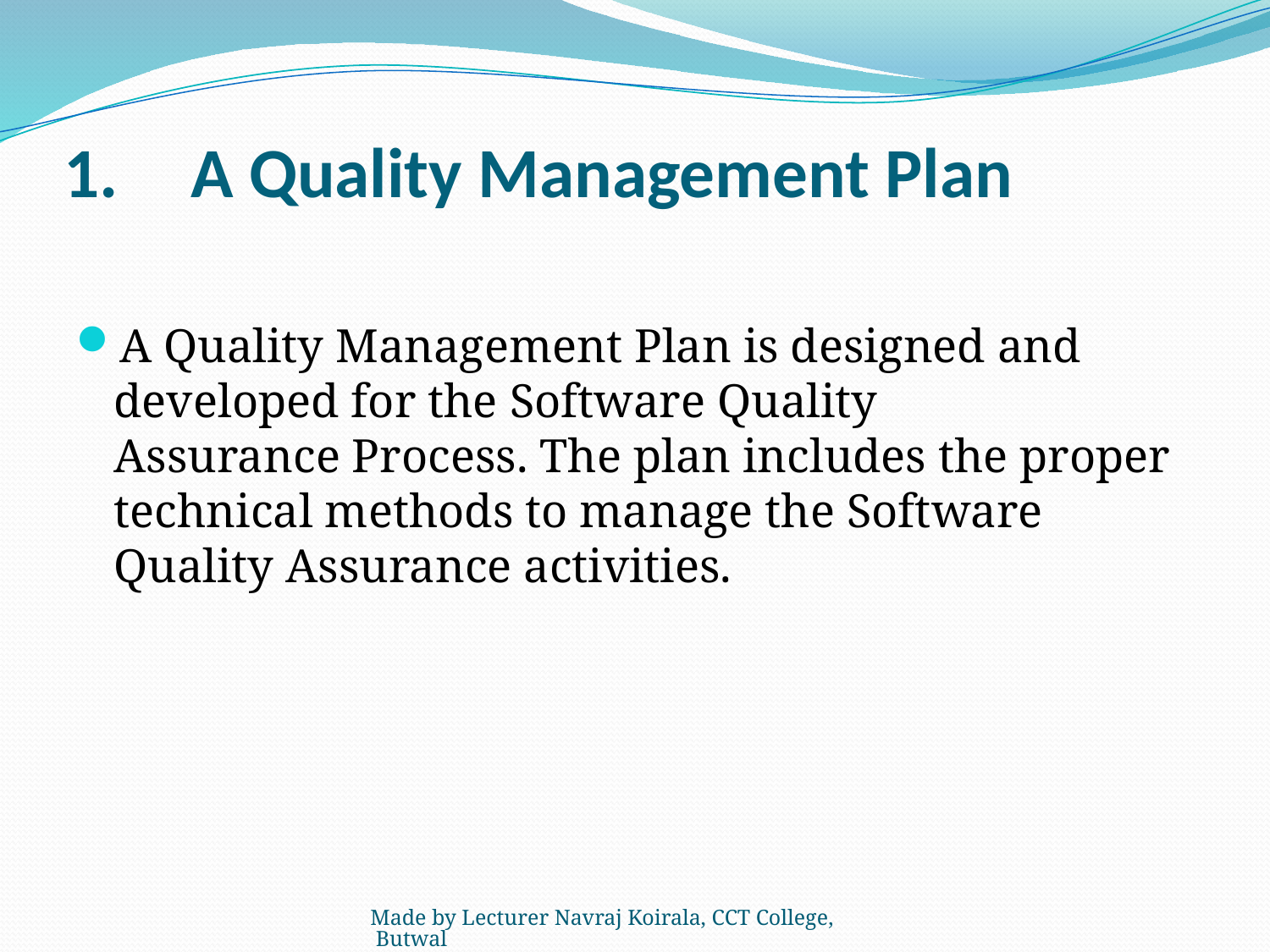

# 1.	A Quality Management Plan
A Quality Management Plan is designed and developed for the Software Quality Assurance Process. The plan includes the proper technical methods to manage the Software Quality Assurance activities.
Made by Lecturer Navraj Koirala, CCT College, Butwal